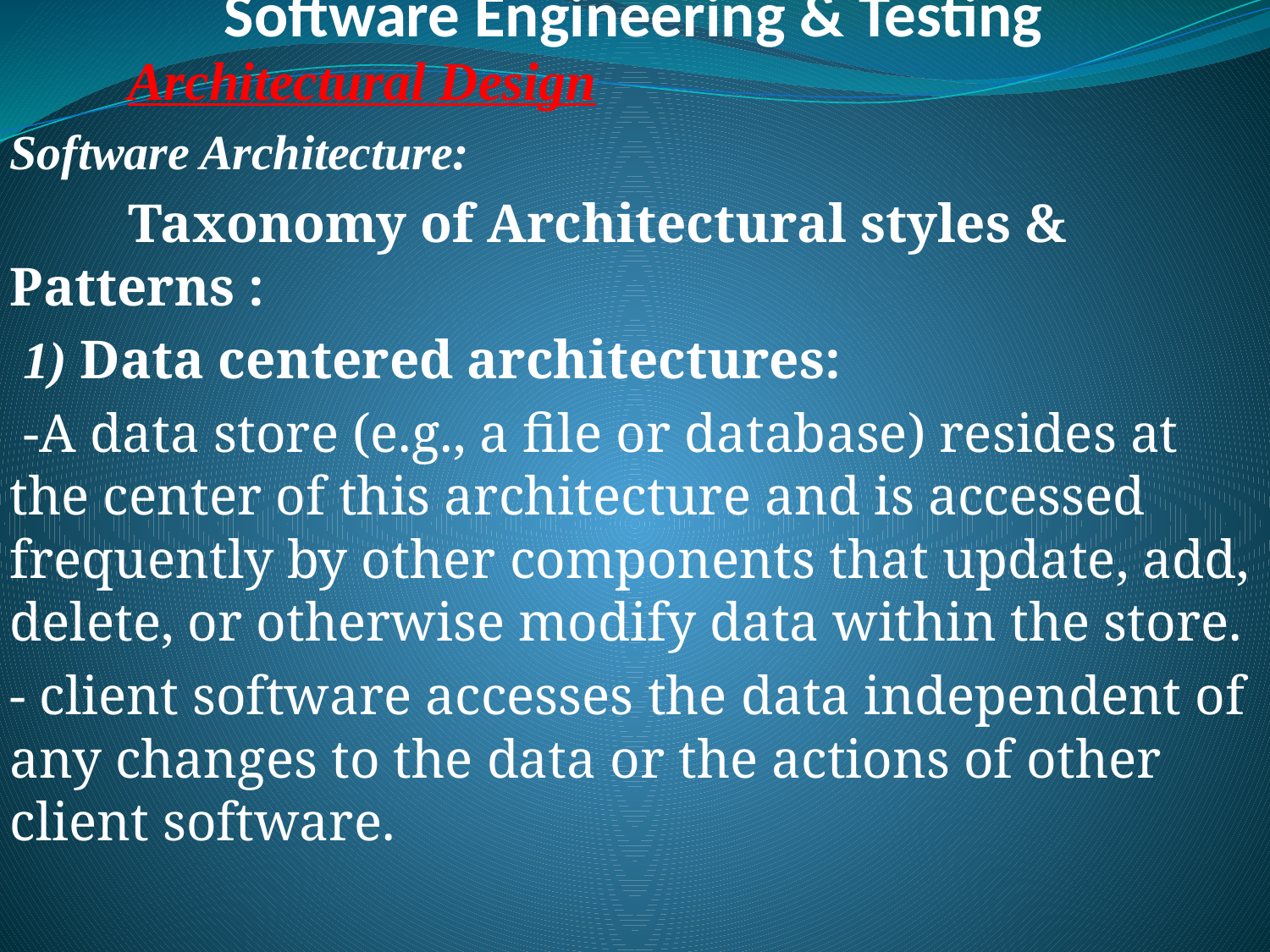

# Software Engineering & Testing
			Architectural Design
Software Architecture:
	Taxonomy of Architectural styles & Patterns :
 1) Data centered architectures:
 -A data store (e.g., a ﬁle or database) resides at the center of this architecture and is accessed frequently by other components that update, add, delete, or otherwise modify data within the store.
- client software accesses the data independent of any changes to the data or the actions of other client software.